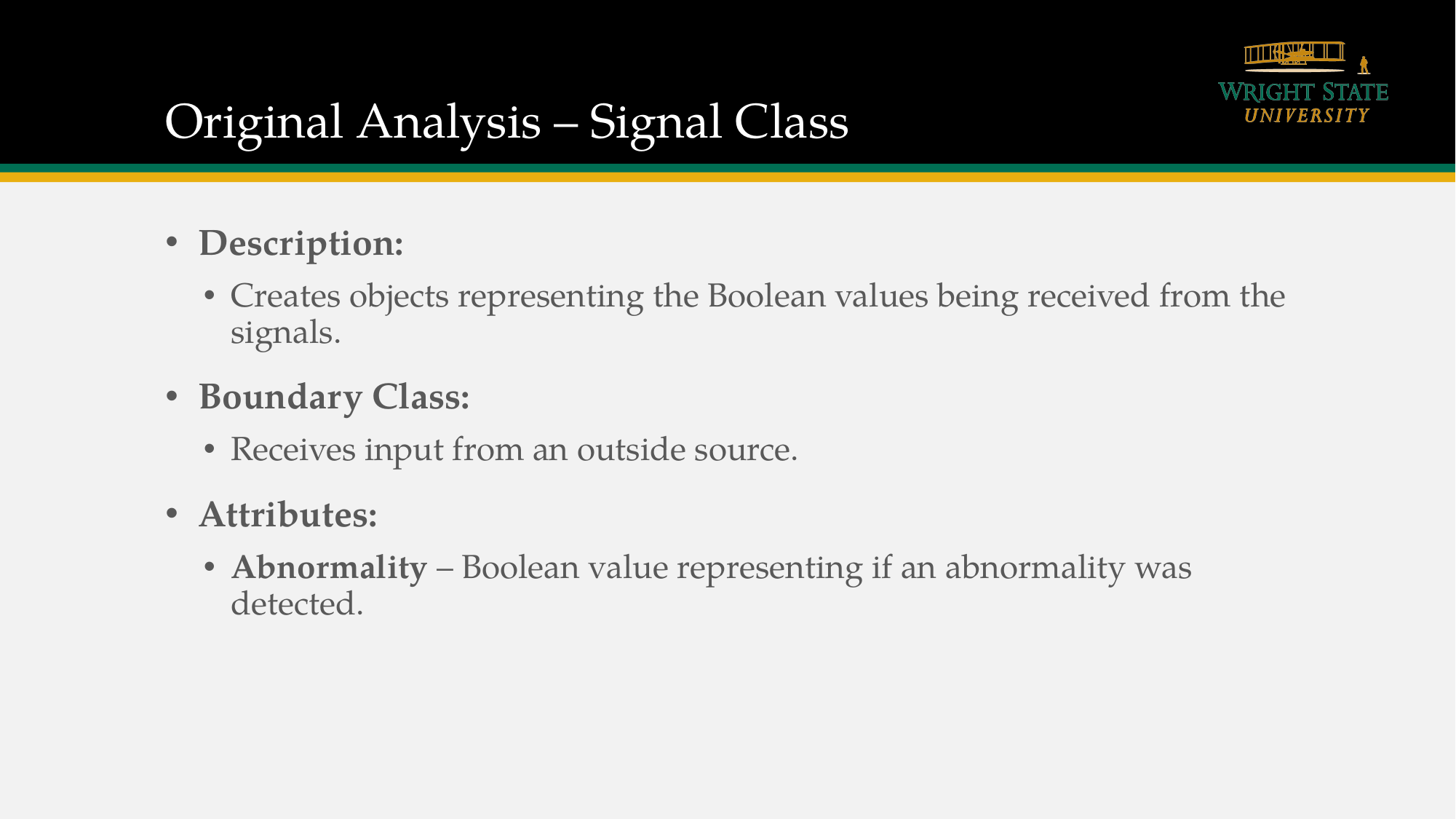

# Original Analysis – Signal Class
Description:
Creates objects representing the Boolean values being received from the signals.
Boundary Class:
Receives input from an outside source.
Attributes:
Abnormality – Boolean value representing if an abnormality was detected.